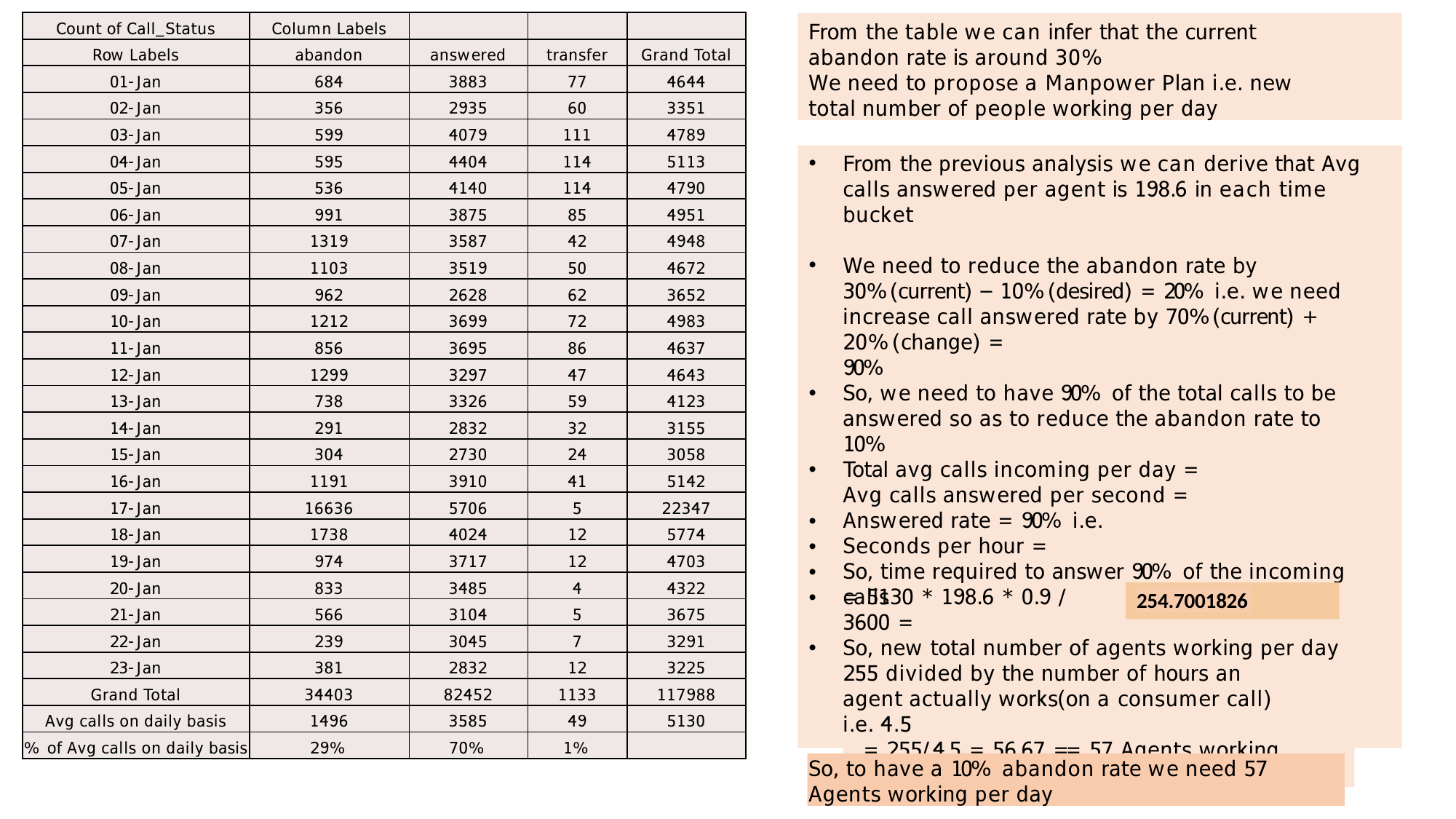

| Count of Call\_Status | Column Labels |  |  |  |
| --- | --- | --- | --- | --- |
| Row Labels | abandon | answered | transfer | Grand Total |
| 01-Jan | 684 | 3883 | 77 | 4644 |
| 02-Jan | 356 | 2935 | 60 | 3351 |
| 03-Jan | 599 | 4079 | 111 | 4789 |
| 04-Jan | 595 | 4404 | 114 | 5113 |
| 05-Jan | 536 | 4140 | 114 | 4790 |
| 06-Jan | 991 | 3875 | 85 | 4951 |
| 07-Jan | 1319 | 3587 | 42 | 4948 |
| 08-Jan | 1103 | 3519 | 50 | 4672 |
| 09-Jan | 962 | 2628 | 62 | 3652 |
| 10-Jan | 1212 | 3699 | 72 | 4983 |
| 11-Jan | 856 | 3695 | 86 | 4637 |
| 12-Jan | 1299 | 3297 | 47 | 4643 |
| 13-Jan | 738 | 3326 | 59 | 4123 |
| 14-Jan | 291 | 2832 | 32 | 3155 |
| 15-Jan | 304 | 2730 | 24 | 3058 |
| 16-Jan | 1191 | 3910 | 41 | 5142 |
| 17-Jan | 16636 | 5706 | 5 | 22347 |
| 18-Jan | 1738 | 4024 | 12 | 5774 |
| 19-Jan | 974 | 3717 | 12 | 4703 |
| 20-Jan | 833 | 3485 | 4 | 4322 |
| 21-Jan | 566 | 3104 | 5 | 3675 |
| 22-Jan | 239 | 3045 | 7 | 3291 |
| 23-Jan | 381 | 2832 | 12 | 3225 |
| Grand Total | 34403 | 82452 | 1133 | 117988 |
| Avg calls on daily basis | 1496 | 3585 | 49 | 5130 |
| % of Avg calls on daily basis | 29% | 70% | 1% |  |
From the table we can infer that the current abandon rate is around 30%
We need to propose a Manpower Plan i.e. new total number of people working per day

From the previous analysis we can derive that Avg calls answered per agent is 198.6 in each time bucket
We need to reduce the abandon rate by
30%(current) – 10%(desired) = 20% i.e. we need to
increase call answered rate by 70%(current) +
20%(change) = 90%
So, we need to have 90% of the total calls to be answered so as to reduce the abandon rate to 10%
Total avg calls incoming per day = 5130
•
•
•
•
Avg calls answered per second = 198.6
Answered rate = 90% i.e. 0.9
Seconds per hour = 3600
So, time required to answer 90% of the incoming calls
= 5130 * 198.6 * 0.9 / 3600 =

254.7001826
So, new total number of agents working per day is
255 divided by the number of hours an agent actually works(on a consumer call) i.e. 4.5
= 255/4.5 = 56.67 == 57 Agents working per day
So, to have a 10% abandon rate we need 57 Agents working per day